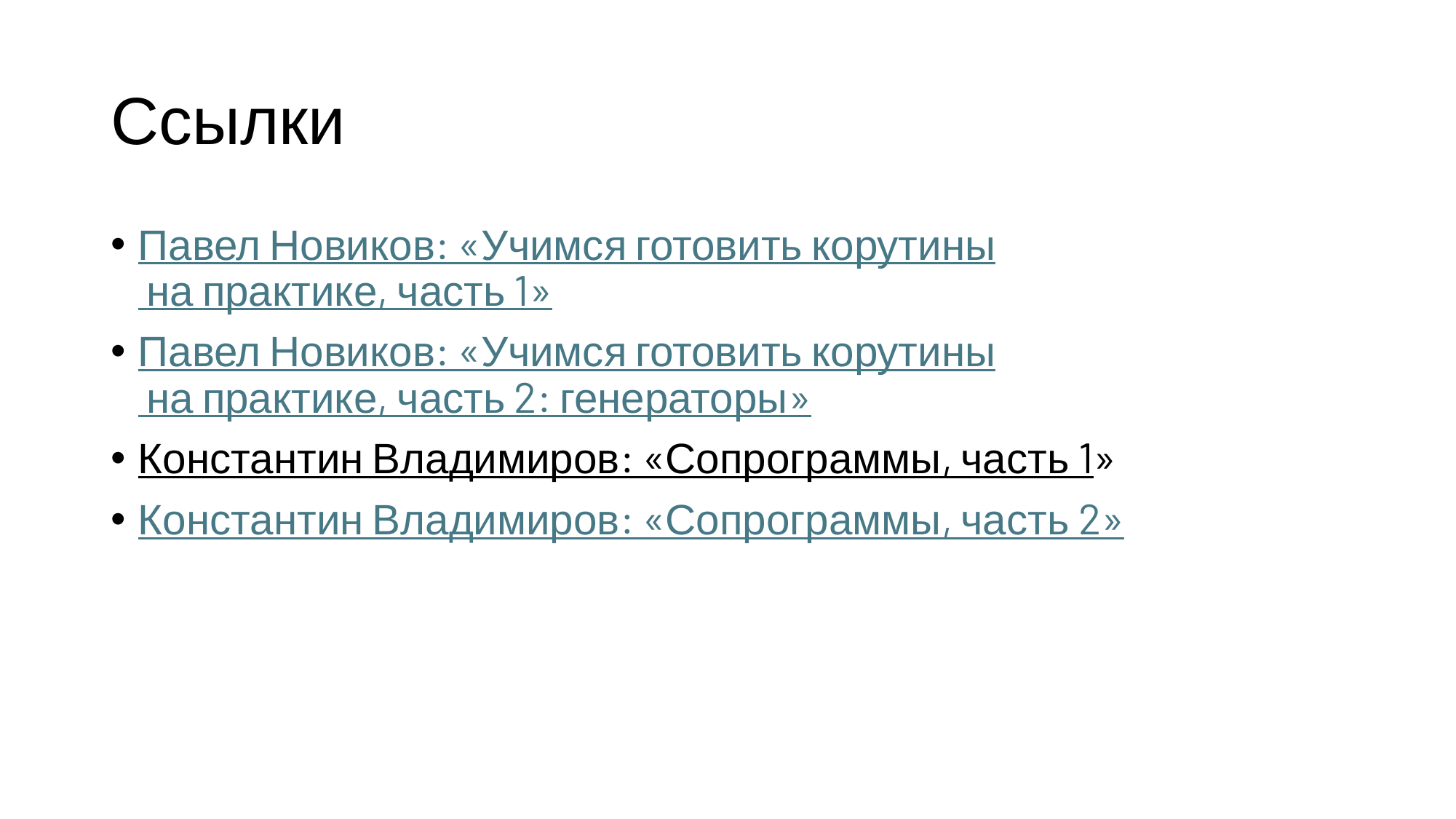

# Ссылки
Павел Новиков: «Учимся готовить корутины на практике, часть 1»
Павел Новиков: «Учимся готовить корутины на практике, часть 2: генераторы»
Константин Владимиров: «Сопрограммы, часть 1»
Константин Владимиров: «Сопрограммы, часть 2»